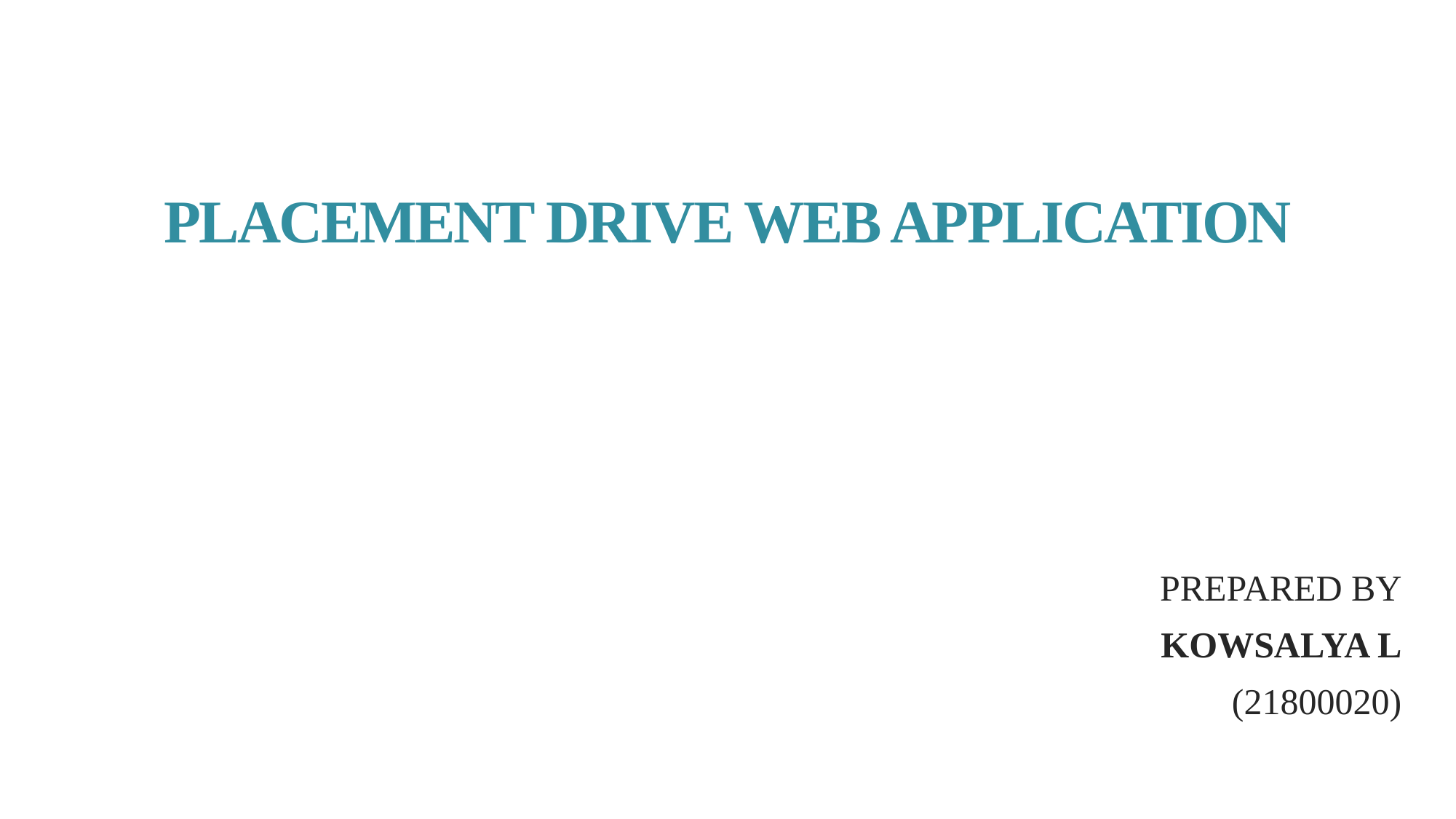

# PLACEMENT DRIVE WEB APPLICATION

PREPARED BY
KOWSALYA L
(21800020)